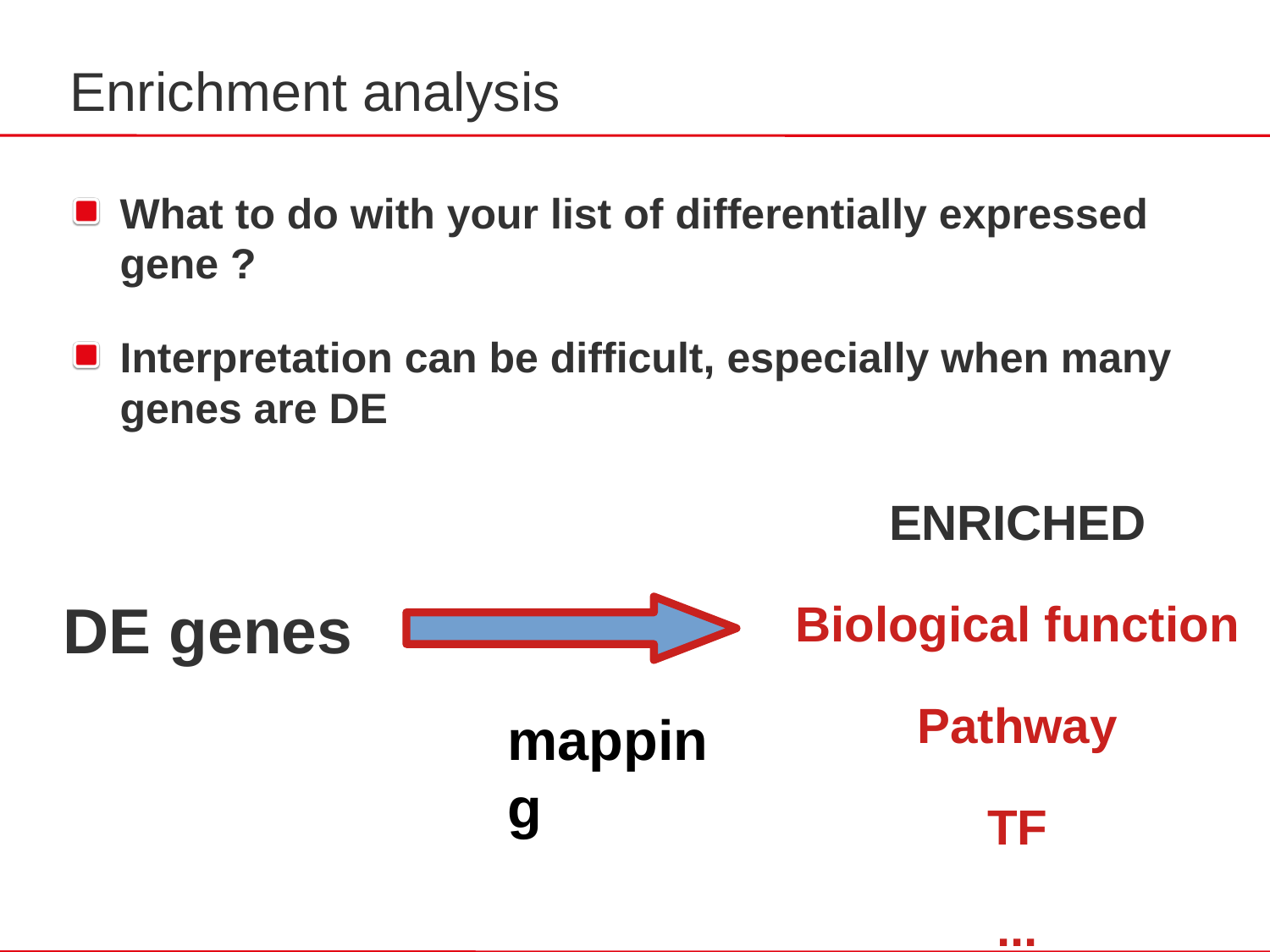

Enrichment analysis
What to do with your list of differentially expressed gene ?
Interpretation can be difficult, especially when many genes are DE

ENRICHED
Biological function
Pathway
TF
...
DE genes

mapping